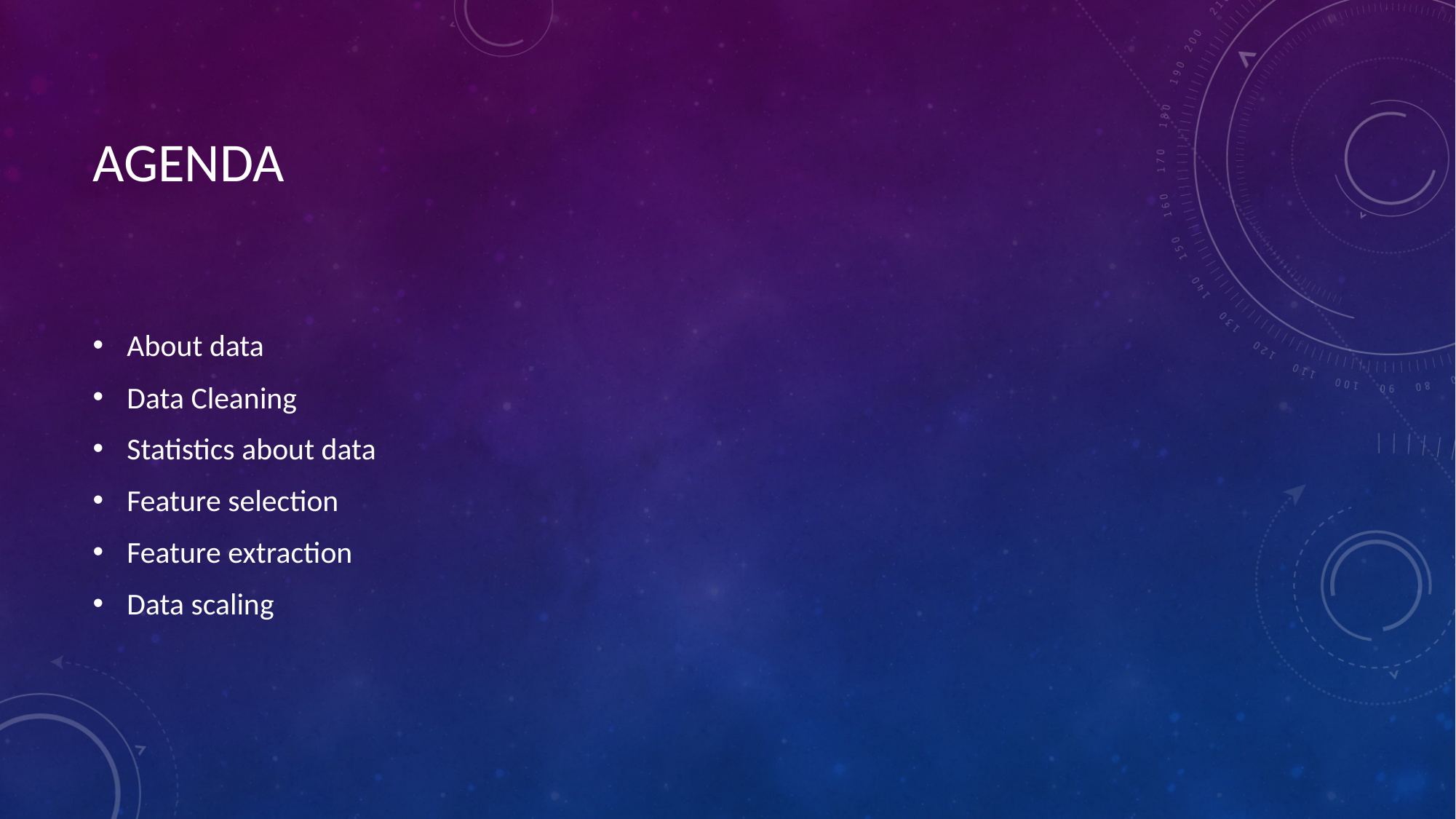

# Agenda
About data
Data Cleaning
Statistics about data
Feature selection
Feature extraction
Data scaling